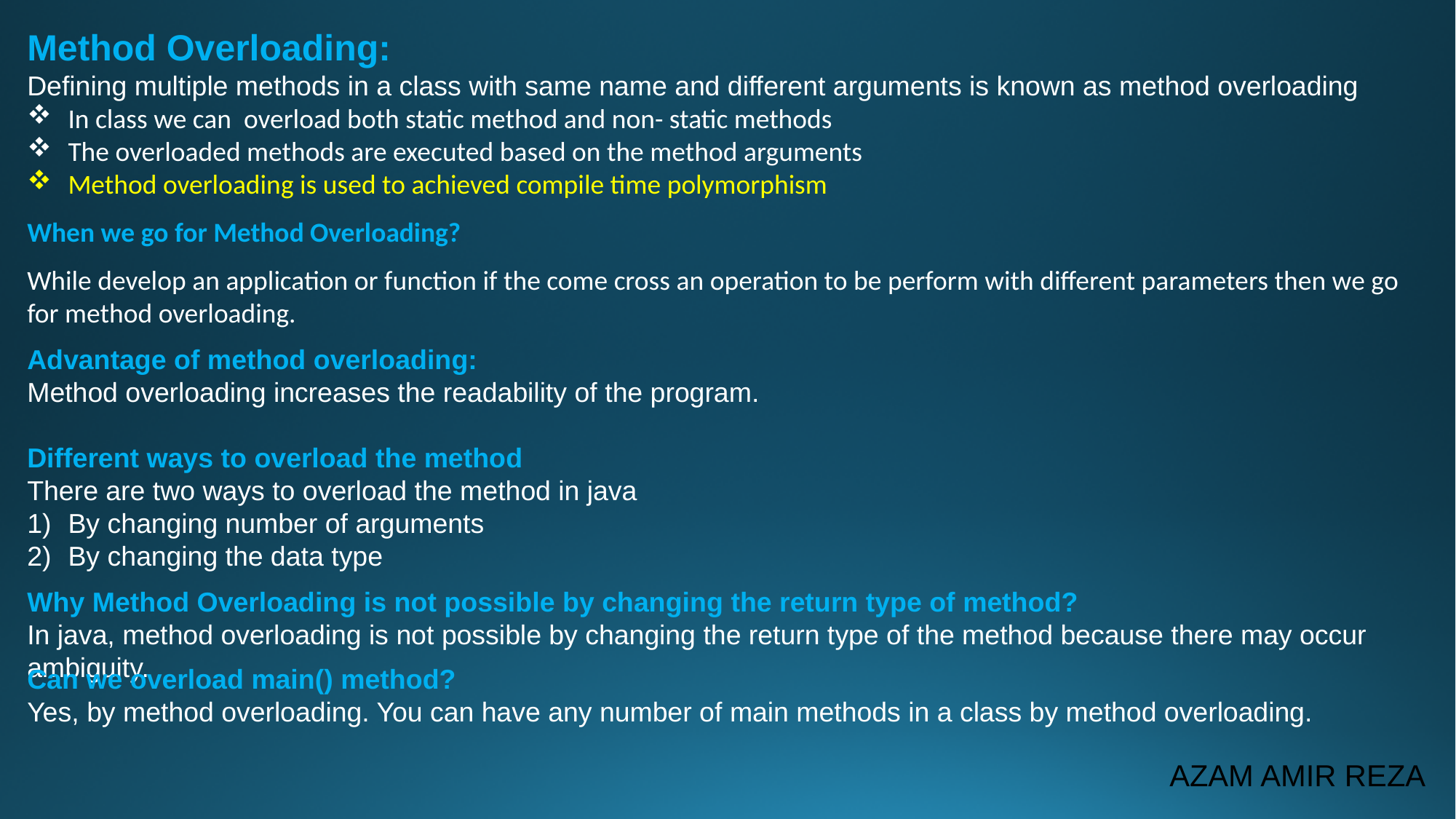

Method Overloading:
Defining multiple methods in a class with same name and different arguments is known as method overloading
In class we can  overload both static method and non- static methods
The overloaded methods are executed based on the method arguments
Method overloading is used to achieved compile time polymorphism
When we go for Method Overloading?
While develop an application or function if the come cross an operation to be perform with different parameters then we go for method overloading.
Advantage of method overloading:
Method overloading increases the readability of the program.

Different ways to overload the method
There are two ways to overload the method in java
By changing number of arguments
By changing the data type
Why Method Overloading is not possible by changing the return type of method?
In java, method overloading is not possible by changing the return type of the method because there may occur ambiguity.
Can we overload main() method?
Yes, by method overloading. You can have any number of main methods in a class by method overloading.
AZAM AMIR REZA